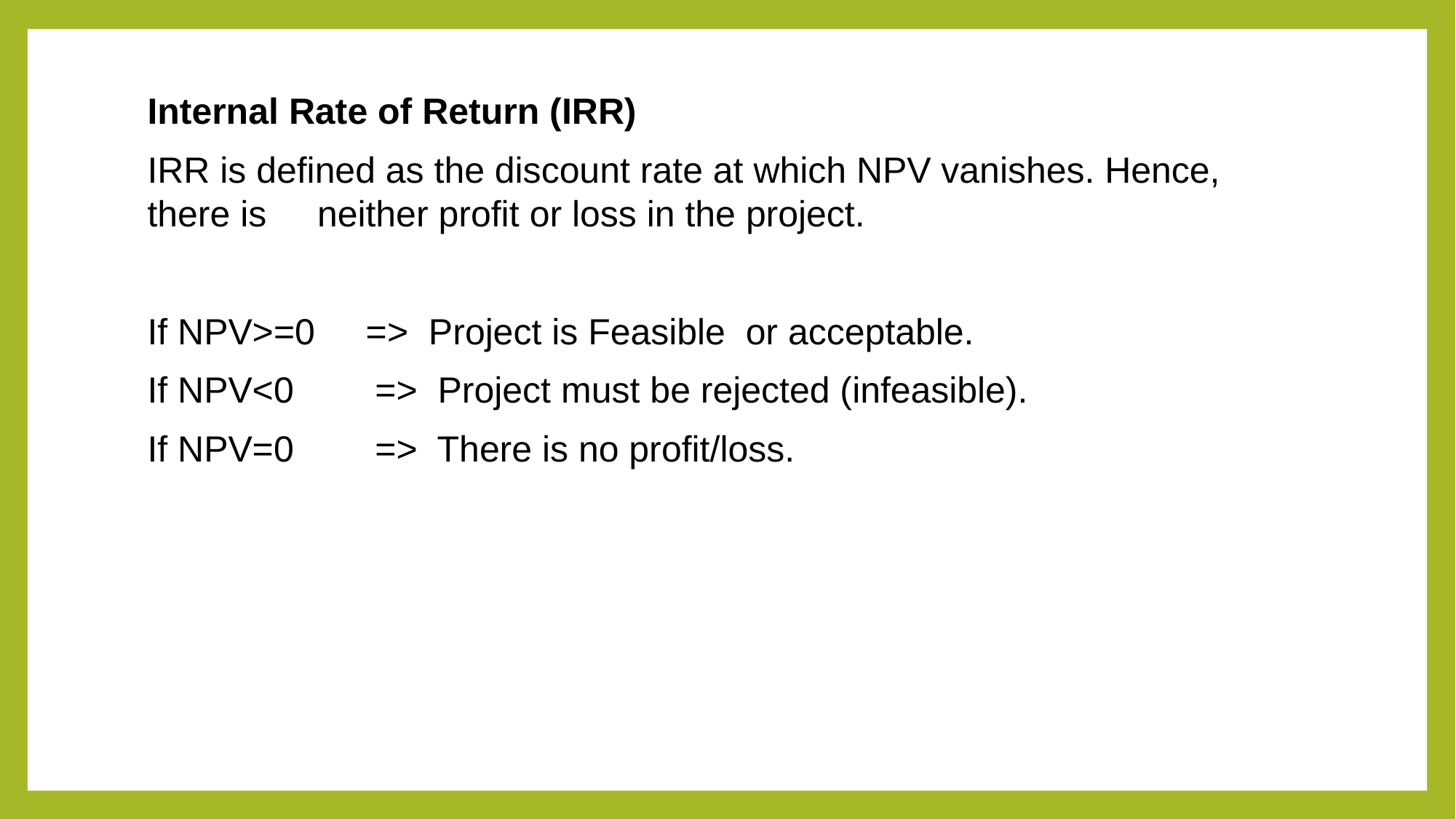

Internal Rate of Return (IRR)
IRR is defined as the discount rate at which NPV vanishes. Hence, there is     neither profit or loss in the project.

If NPV>=0     =>  Project is Feasible  or acceptable.
If NPV<0        =>  Project must be rejected (infeasible).
If NPV=0        =>  There is no profit/loss.